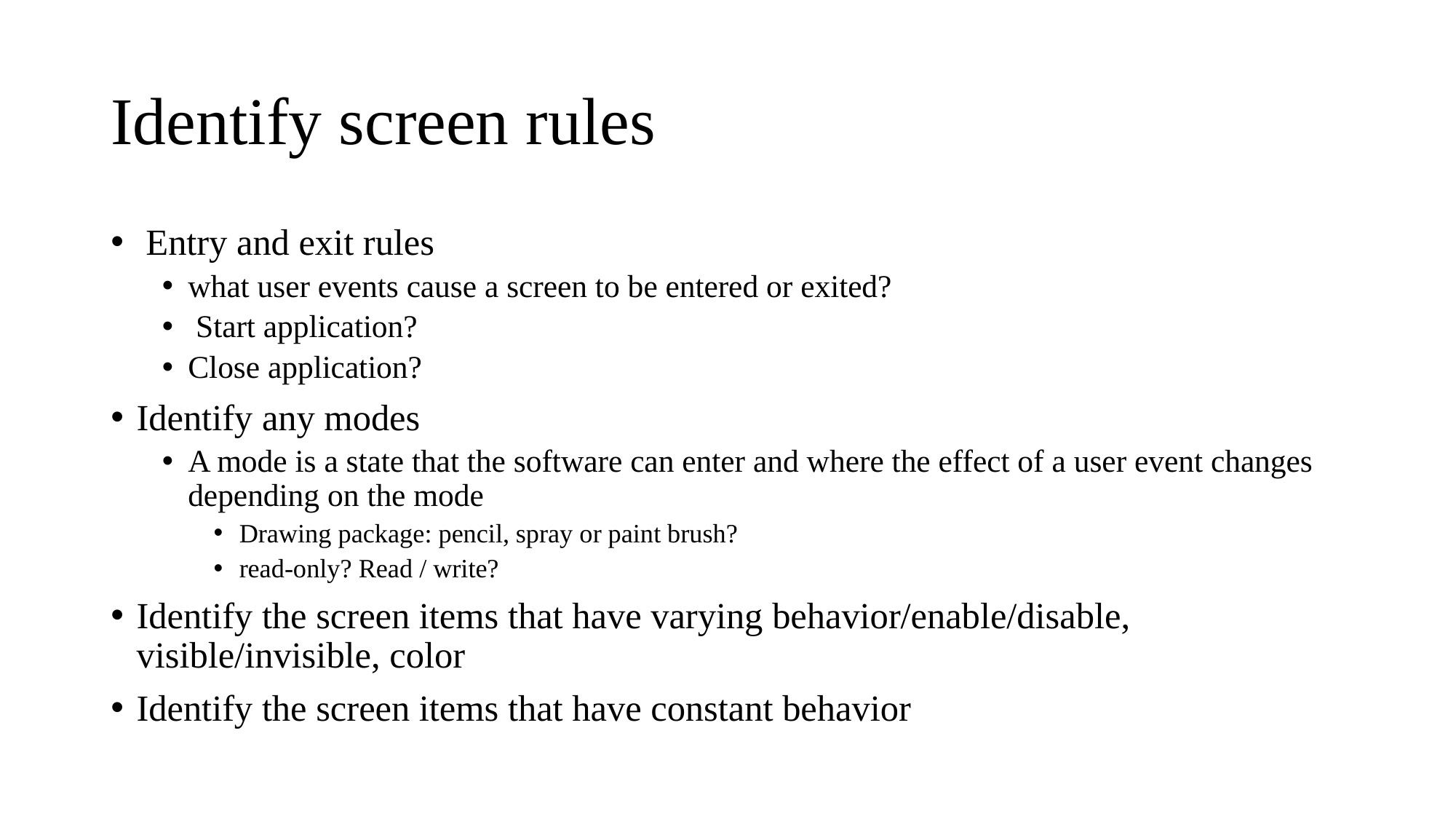

# Identify screen rules
 Entry and exit rules
what user events cause a screen to be entered or exited?
 Start application?
Close application?
Identify any modes
A mode is a state that the software can enter and where the effect of a user event changes depending on the mode
Drawing package: pencil, spray or paint brush?
read-only? Read / write?
Identify the screen items that have varying behavior/enable/disable, visible/invisible, color
Identify the screen items that have constant behavior